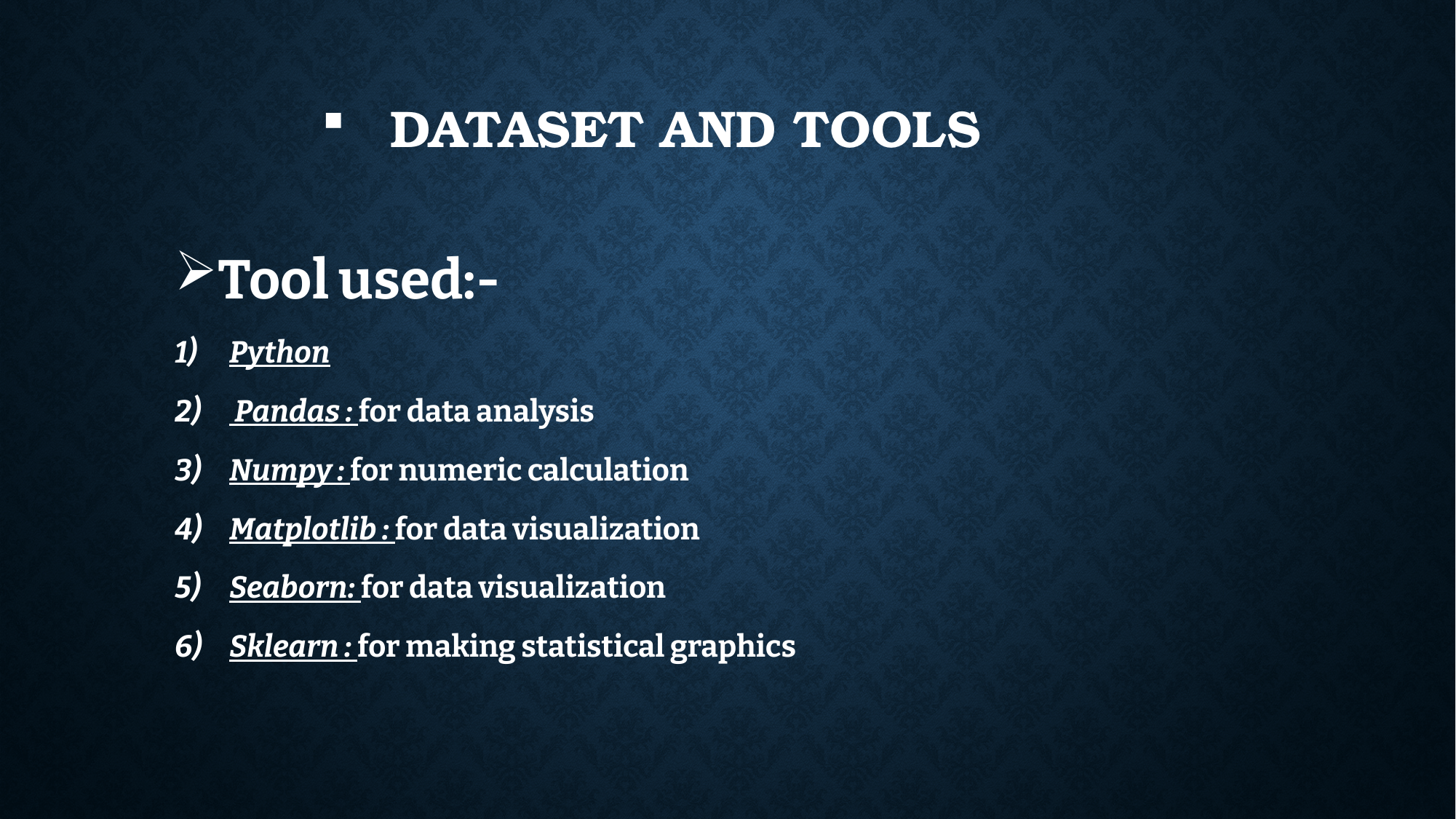

# Dataset and Tools
Tool used:-
Python
 Pandas : for data analysis
Numpy : for numeric calculation
Matplotlib : for data visualization
Seaborn: for data visualization
Sklearn : for making statistical graphics